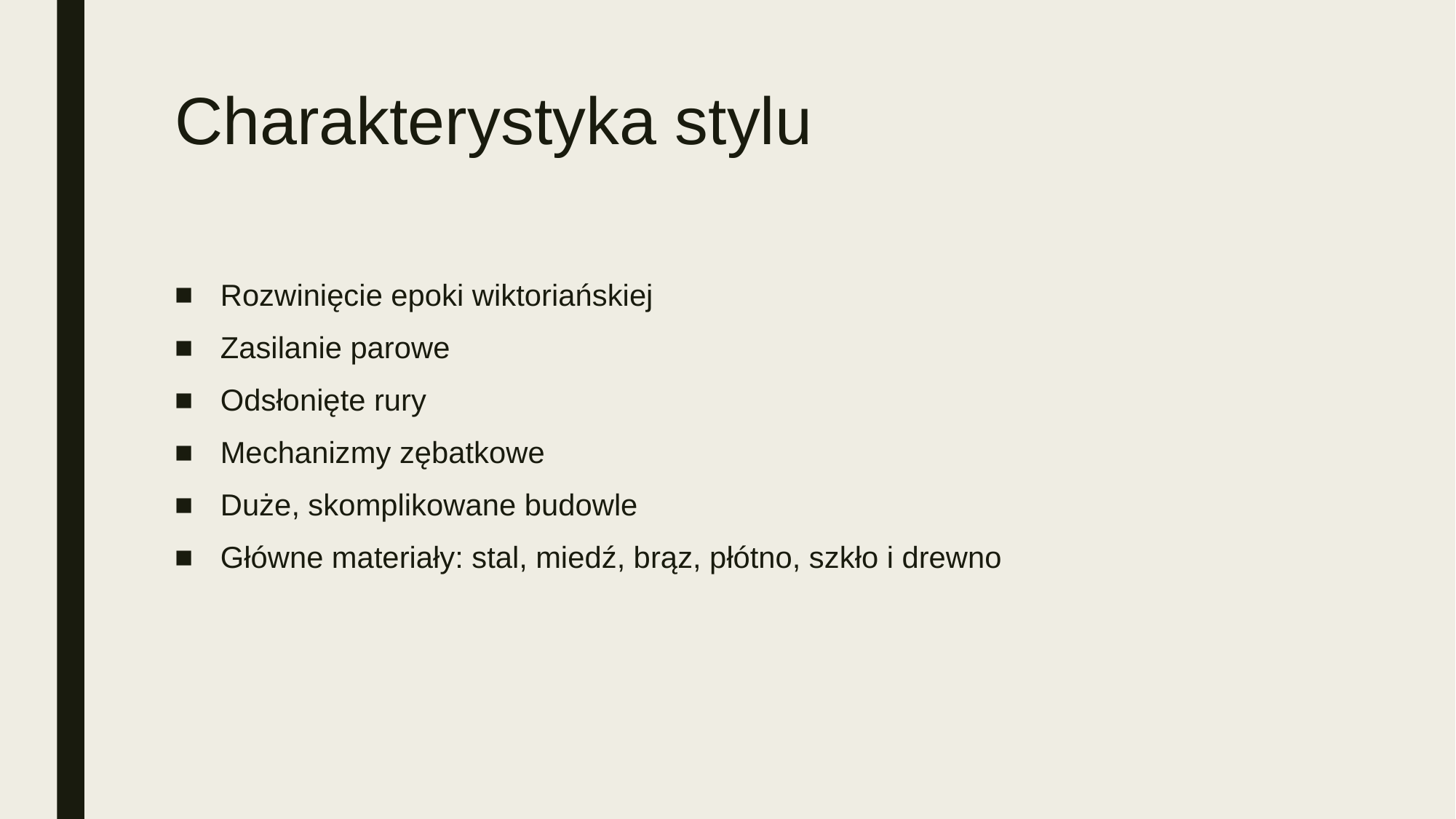

# Charakterystyka stylu
Rozwinięcie epoki wiktoriańskiej
Zasilanie parowe
Odsłonięte rury
Mechanizmy zębatkowe
Duże, skomplikowane budowle
Główne materiały: stal, miedź, brąz, płótno, szkło i drewno